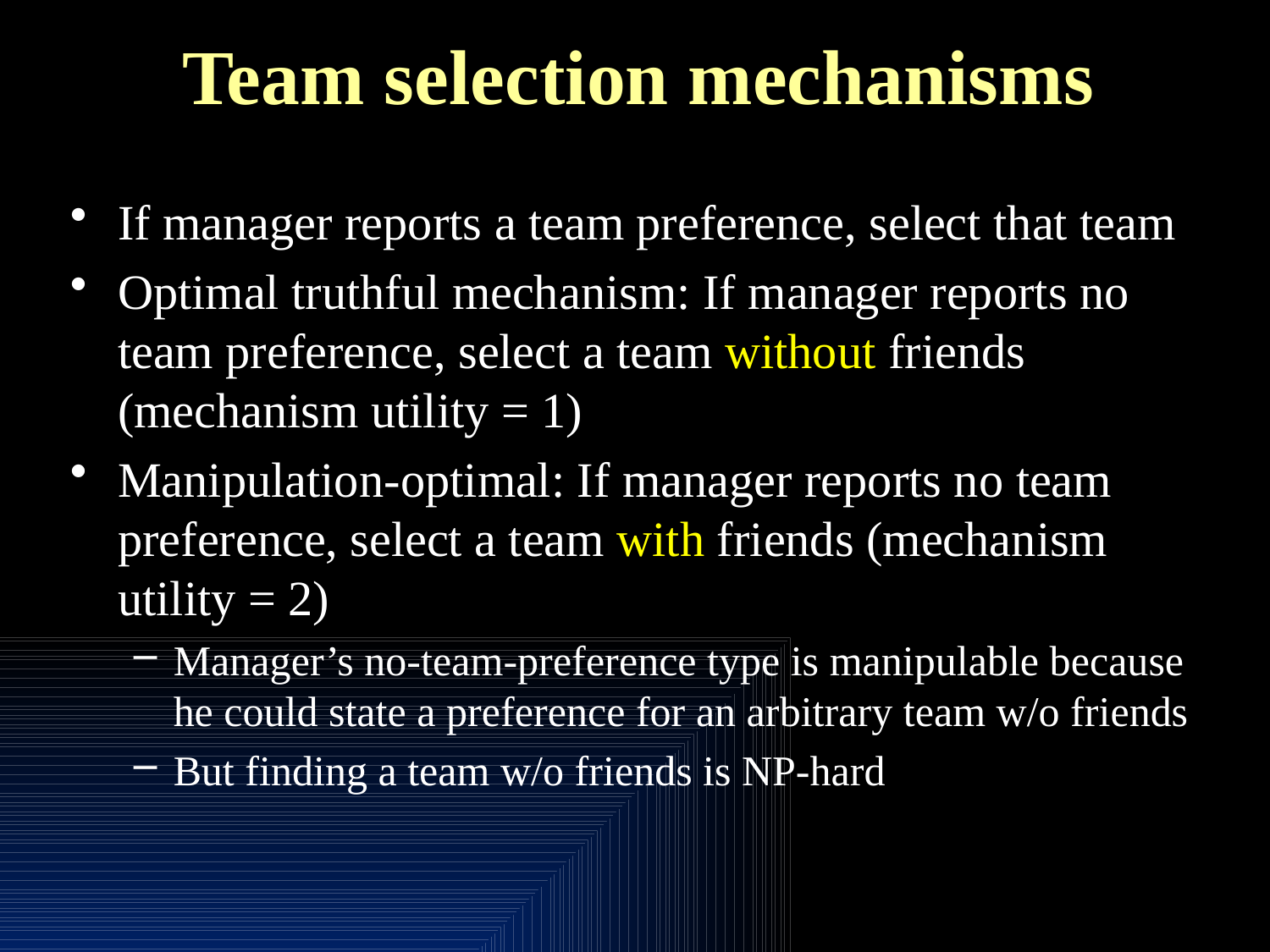

# Team selection mechanisms
If manager reports a team preference, select that team
Optimal truthful mechanism: If manager reports no team preference, select a team without friends (mechanism utility = 1)
Manipulation-optimal: If manager reports no team preference, select a team with friends (mechanism utility = 2)
Manager’s no-team-preference type is manipulable because he could state a preference for an arbitrary team w/o friends
But finding a team w/o friends is NP-hard